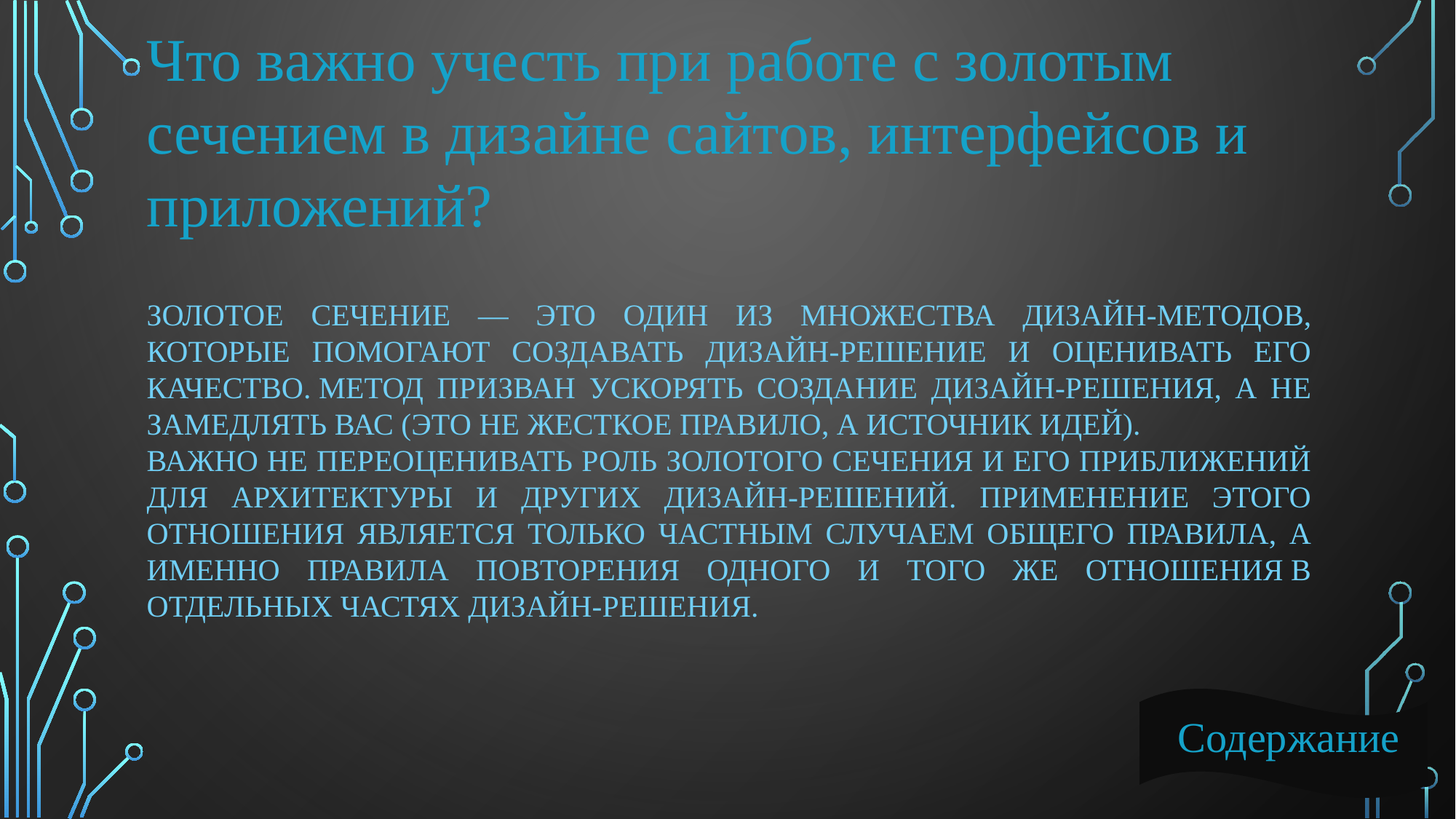

Что важно учесть при работе с золотым сечением в дизайне сайтов, интерфейсов и приложений?
Золотое сечение — это один из множества дизайн-методов, которые помогают создавать дизайн-решение и оценивать его качество. Метод призван ускорять создание дизайн-решения, а не замедлять вас (это не жесткое правило, а источник идей).
Важно не переоценивать роль золотого сечения и его приближений для архитектуры и других дизайн-решений. Применение этого отношения является только частным случаем общего правила, а именно правила повторения одного и того же отношения в отдельных частях дизайн-решения.

Содержание